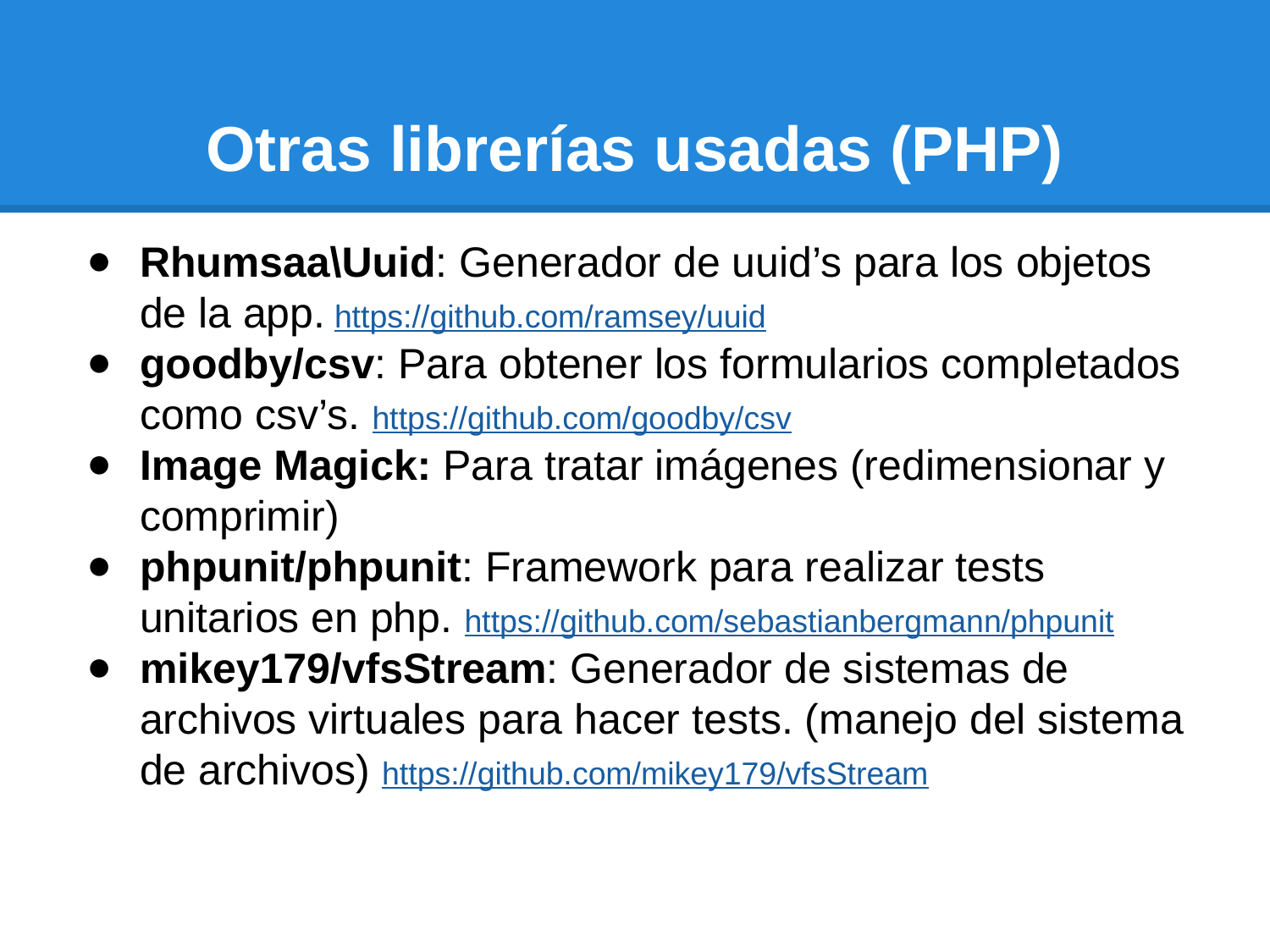

# Otras librerías usadas (PHP)
Rhumsaa\Uuid: Generador de uuid’s para los objetos de la app. https://github.com/ramsey/uuid
goodby/csv: Para obtener los formularios completados como csv’s. https://github.com/goodby/csv
Image Magick: Para tratar imágenes (redimensionar y comprimir)
phpunit/phpunit: Framework para realizar tests unitarios en php. https://github.com/sebastianbergmann/phpunit
mikey179/vfsStream: Generador de sistemas de archivos virtuales para hacer tests. (manejo del sistema de archivos) https://github.com/mikey179/vfsStream